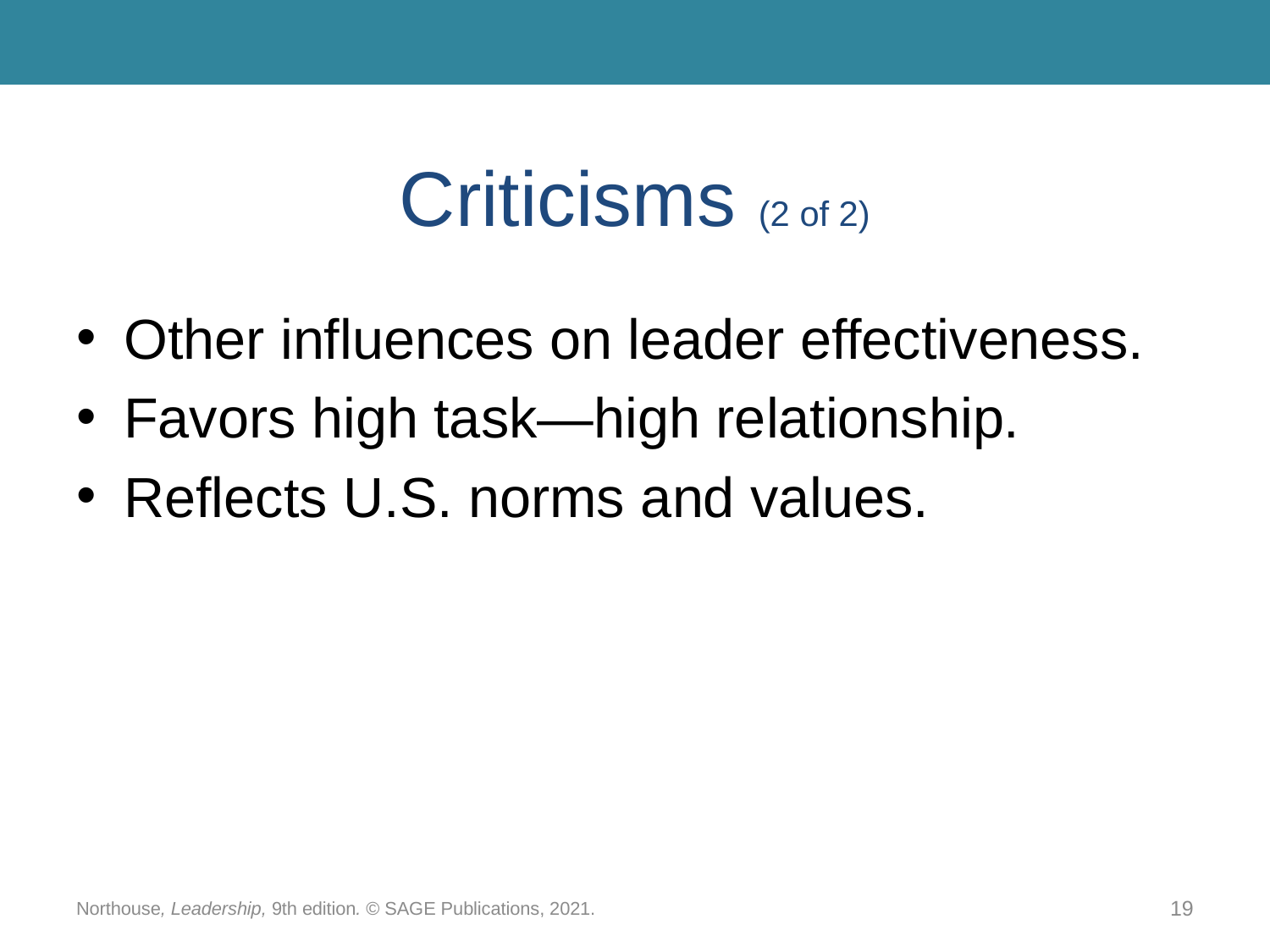

# Criticisms (2 of 2)
Other influences on leader effectiveness.
Favors high task—high relationship.
Reflects U.S. norms and values.

Northouse, Leadership, 9th edition. © SAGE Publications, 2021.
19